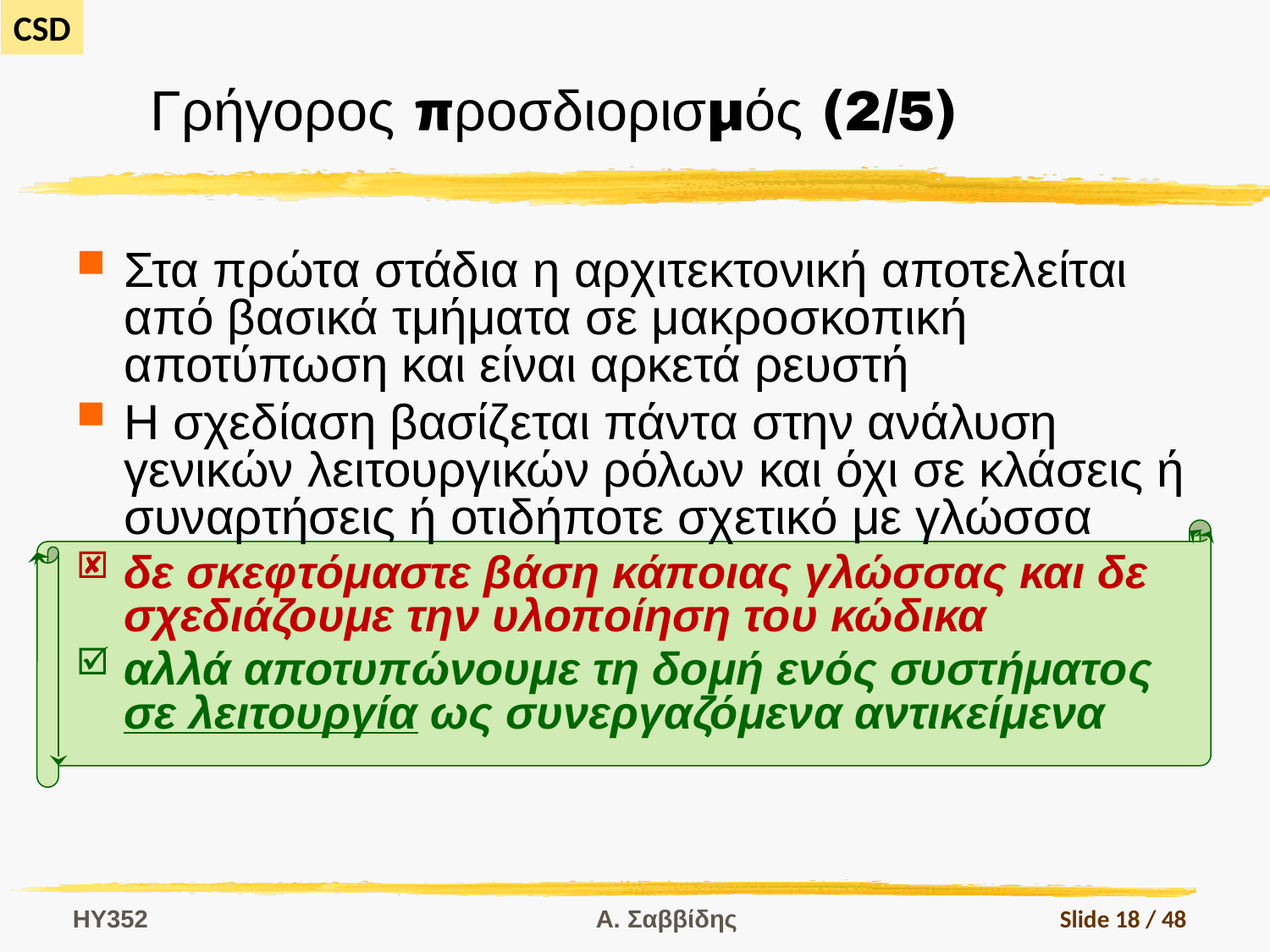

# Γρήγορος προσδιορισμός (2/5)
Στα πρώτα στάδια η αρχιτεκτονική αποτελείται από βασικά τμήματα σε μακροσκοπική αποτύπωση και είναι αρκετά ρευστή
Η σχεδίαση βασίζεται πάντα στην ανάλυση γενικών λειτουργικών ρόλων και όχι σε κλάσεις ή συναρτήσεις ή οτιδήποτε σχετικό με γλώσσα
δε σκεφτόμαστε βάση κάποιας γλώσσας και δε σχεδιάζουμε την υλοποίηση του κώδικα
αλλά αποτυπώνουμε τη δομή ενός συστήματος σε λειτουργία ως συνεργαζόμενα αντικείμενα

HY352
Α. Σαββίδης
Slide 18 / 48